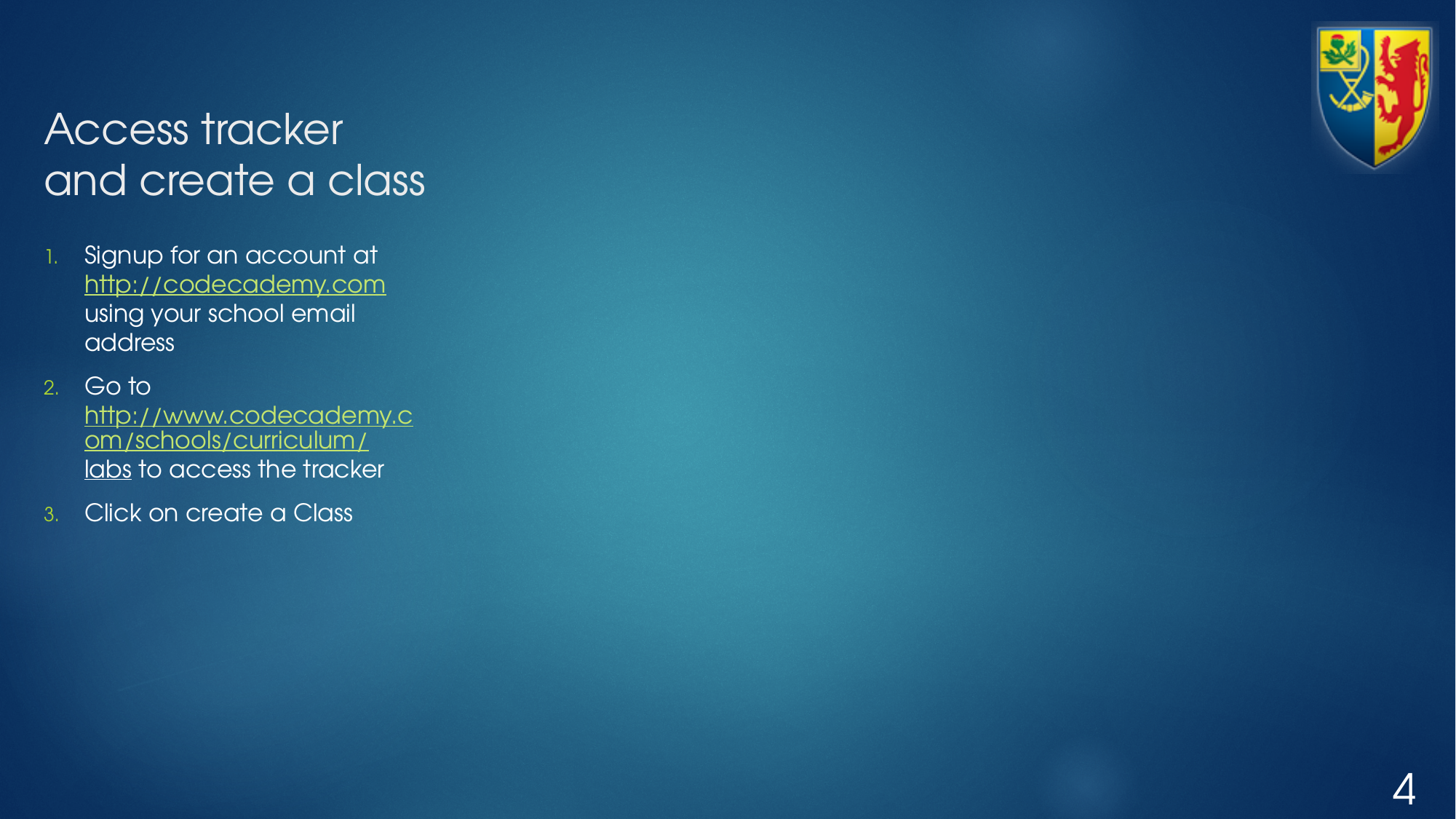

# Access tracker and create a class
Signup for an account at http://codecademy.com using your school email address
Go to http://www.codecademy.com/schools/curriculum/labs to access the tracker
Click on create a Class
4